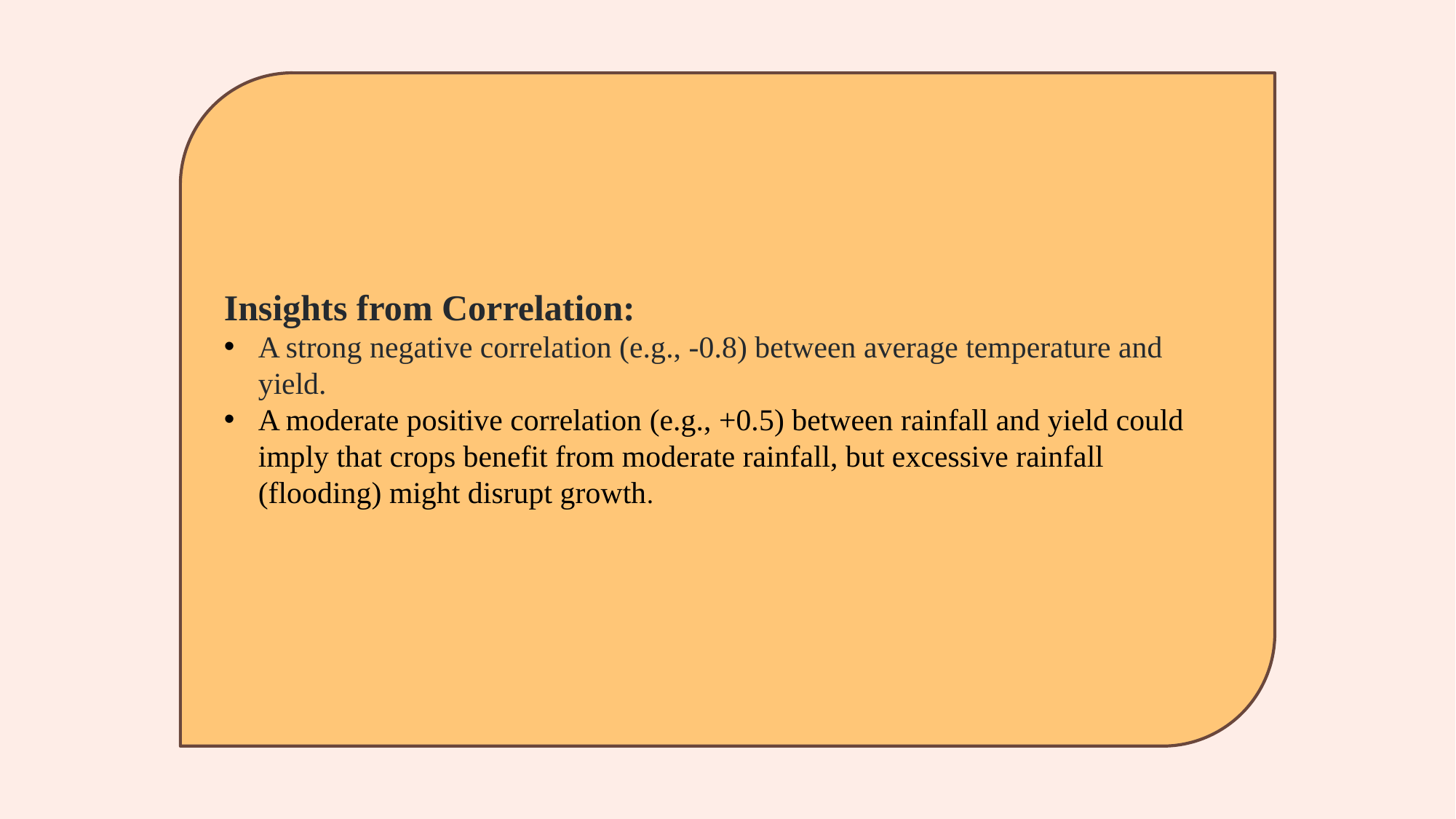

Insights from Correlation:
A strong negative correlation (e.g., -0.8) between average temperature and yield.
A moderate positive correlation (e.g., +0.5) between rainfall and yield could imply that crops benefit from moderate rainfall, but excessive rainfall (flooding) might disrupt growth.